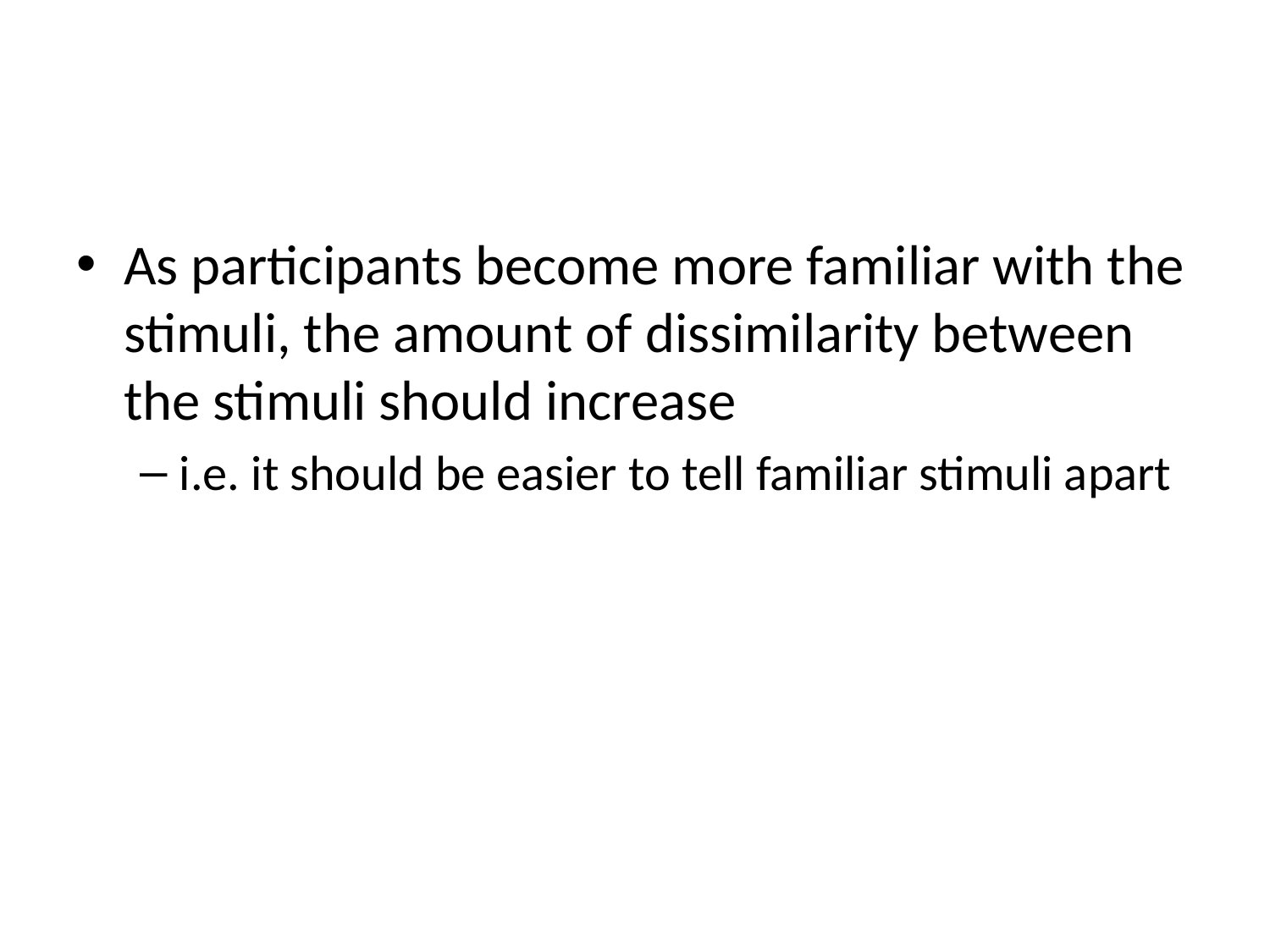

#
As participants become more familiar with the stimuli, the amount of dissimilarity between the stimuli should increase
i.e. it should be easier to tell familiar stimuli apart